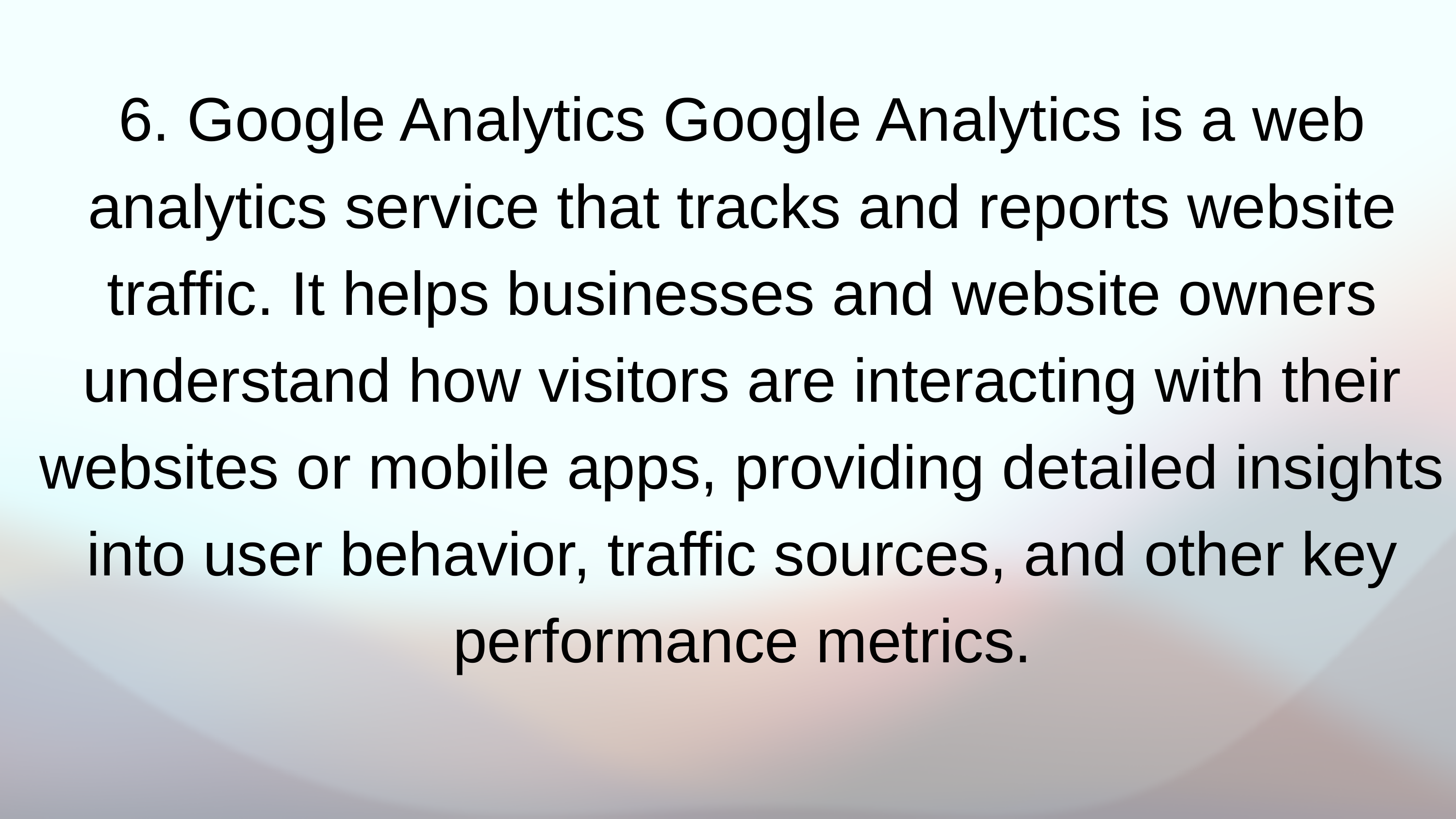

6. Google Analytics Google Analytics is a web analytics service that tracks and reports website traffic. It helps businesses and website owners understand how visitors are interacting with their websites or mobile apps, providing detailed insights into user behavior, traffic sources, and other key performance metrics.